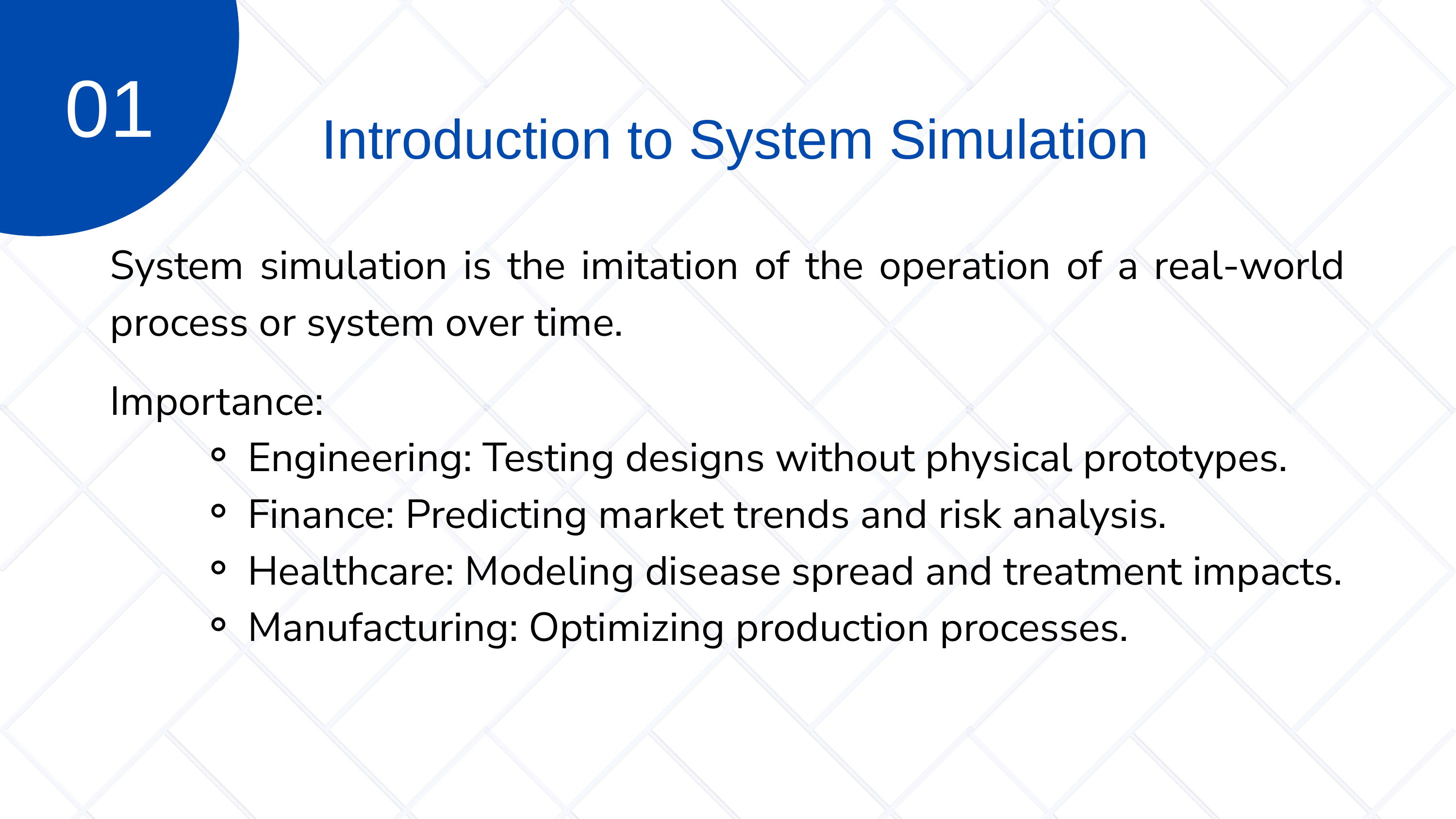

01
 Introduction to System Simulation
System simulation is the imitation of the operation of a real-world process or system over time.
Importance:
Engineering: Testing designs without physical prototypes.
Finance: Predicting market trends and risk analysis.
Healthcare: Modeling disease spread and treatment impacts.
Manufacturing: Optimizing production processes.